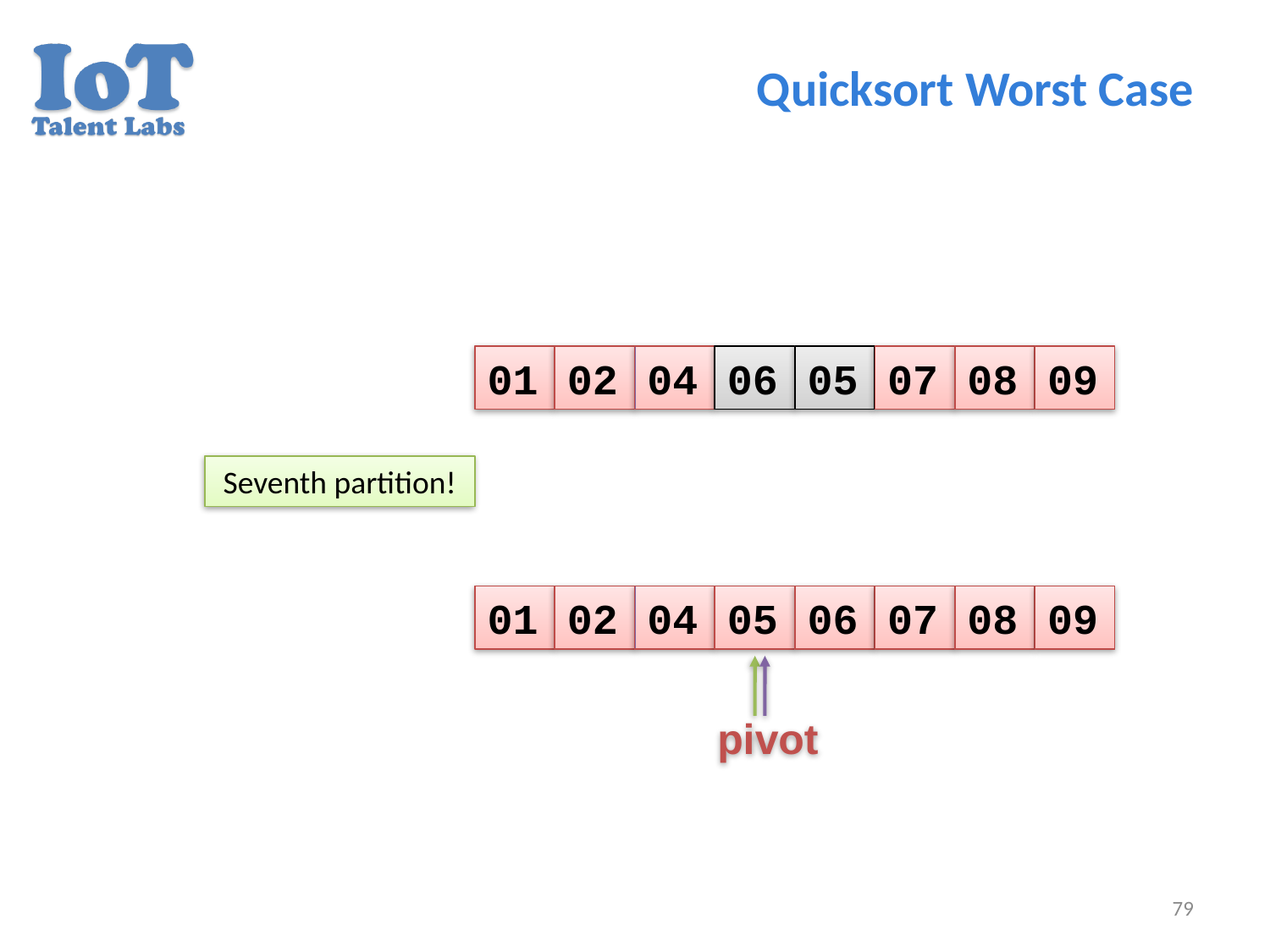

# Quicksort Worst Case
01
02
04
06
05
07
08
09
Seventh partition!
01
02
04
05
06
07
08
09

pivot

79